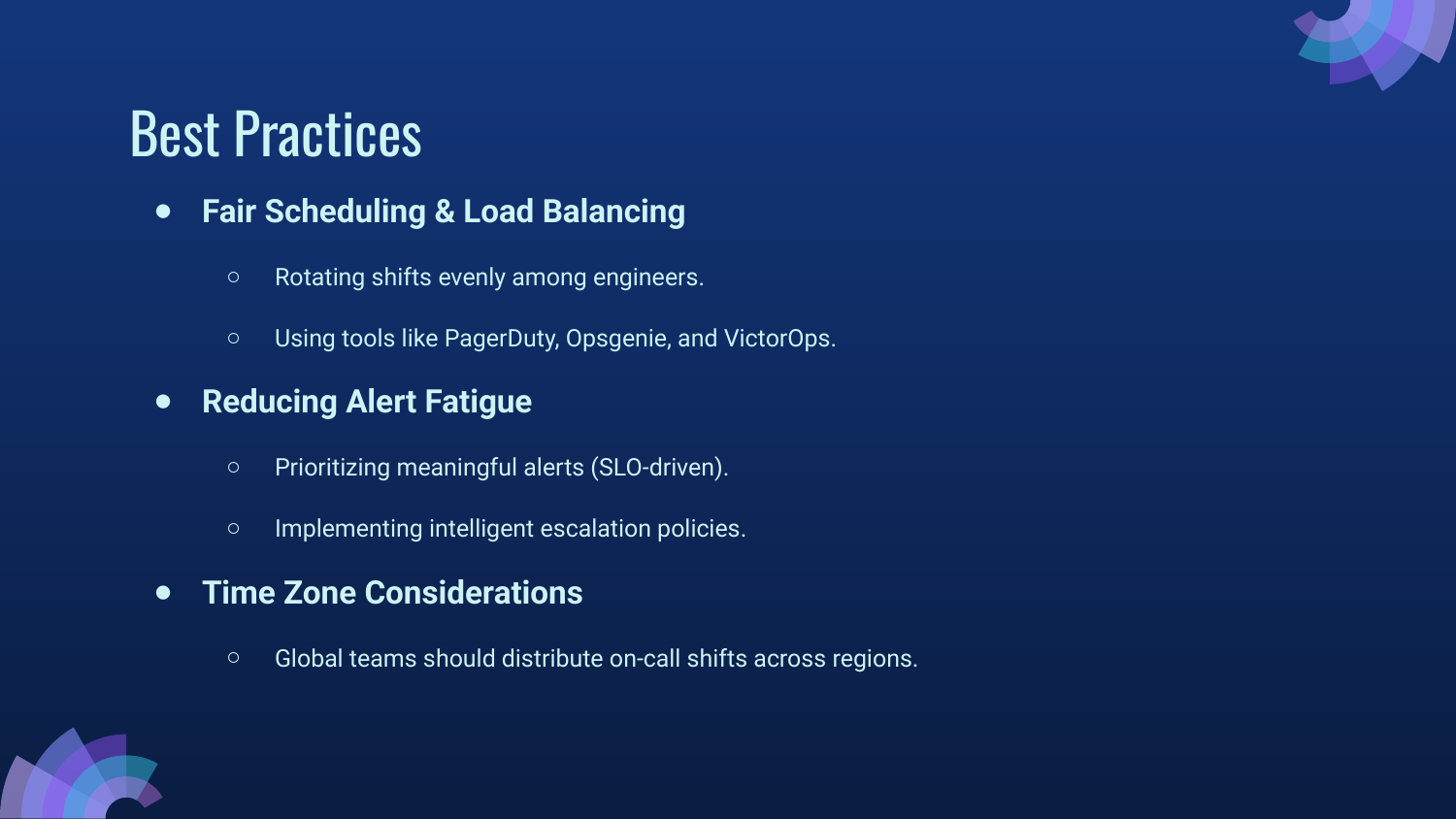

# Best Practices
Fair Scheduling & Load Balancing
Rotating shifts evenly among engineers.
Using tools like PagerDuty, Opsgenie, and VictorOps.
Reducing Alert Fatigue
Prioritizing meaningful alerts (SLO-driven).
Implementing intelligent escalation policies.
Time Zone Considerations
Global teams should distribute on-call shifts across regions.